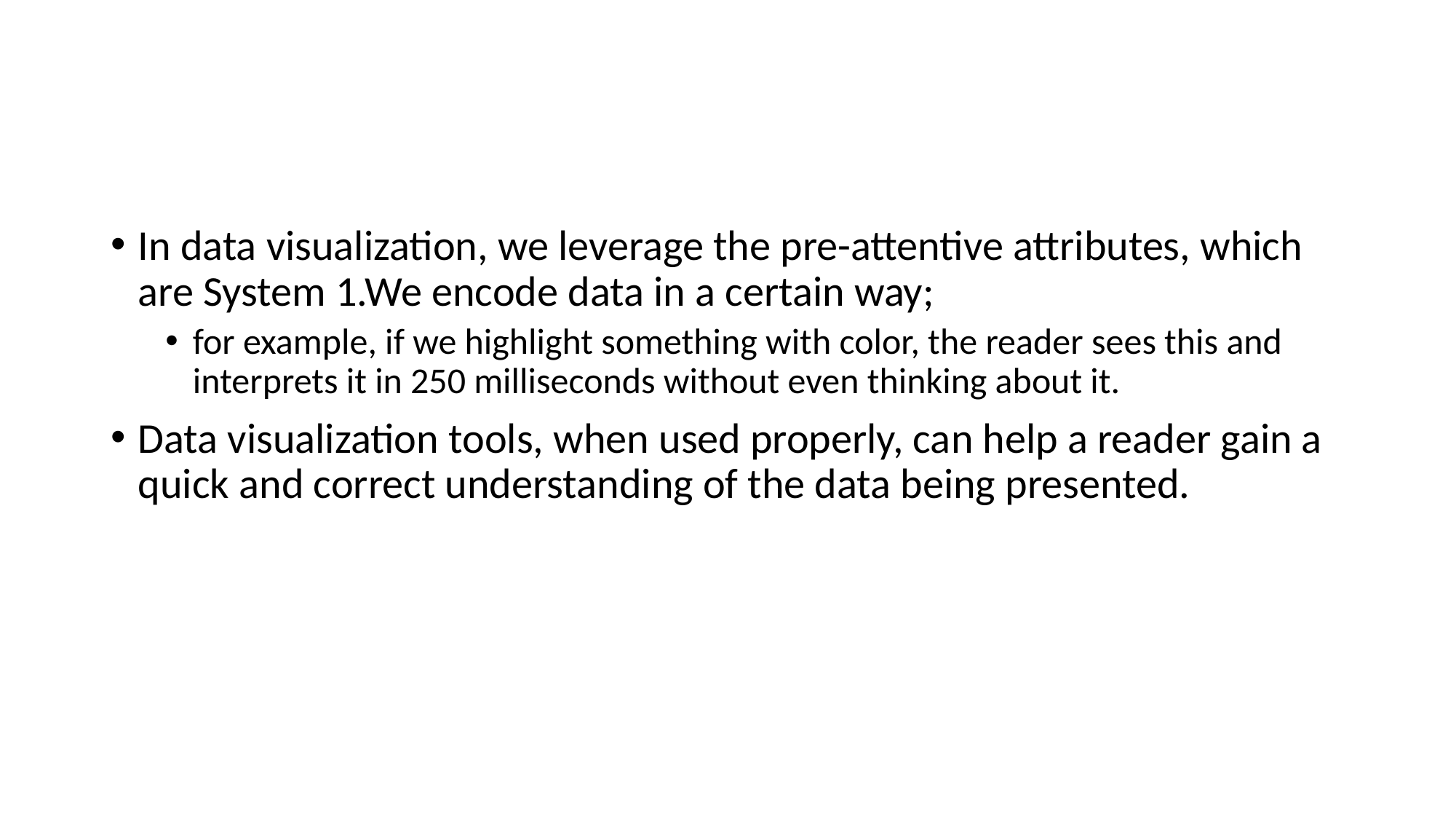

#
In data visualization, we leverage the pre-attentive attributes, which are System 1.We encode data in a certain way;
for example, if we highlight something with color, the reader sees this and interprets it in 250 milliseconds without even thinking about it.
Data visualization tools, when used properly, can help a reader gain a quick and correct understanding of the data being presented.